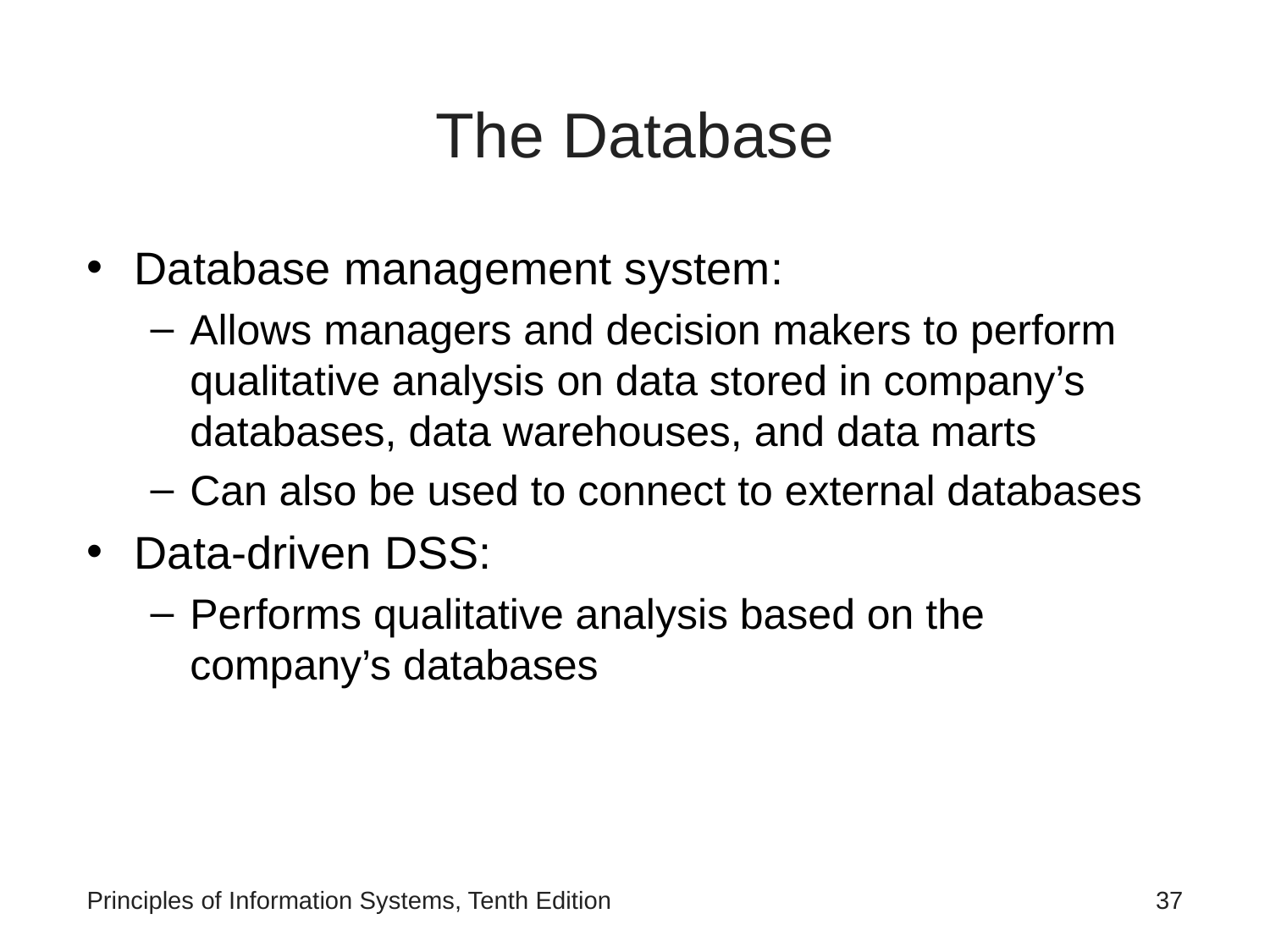

# The Database
Database management system:
Allows managers and decision makers to perform qualitative analysis on data stored in company’s databases, data warehouses, and data marts
Can also be used to connect to external databases
Data-driven DSS:
Performs qualitative analysis based on the company’s databases

Principles of Information Systems, Tenth Edition
37